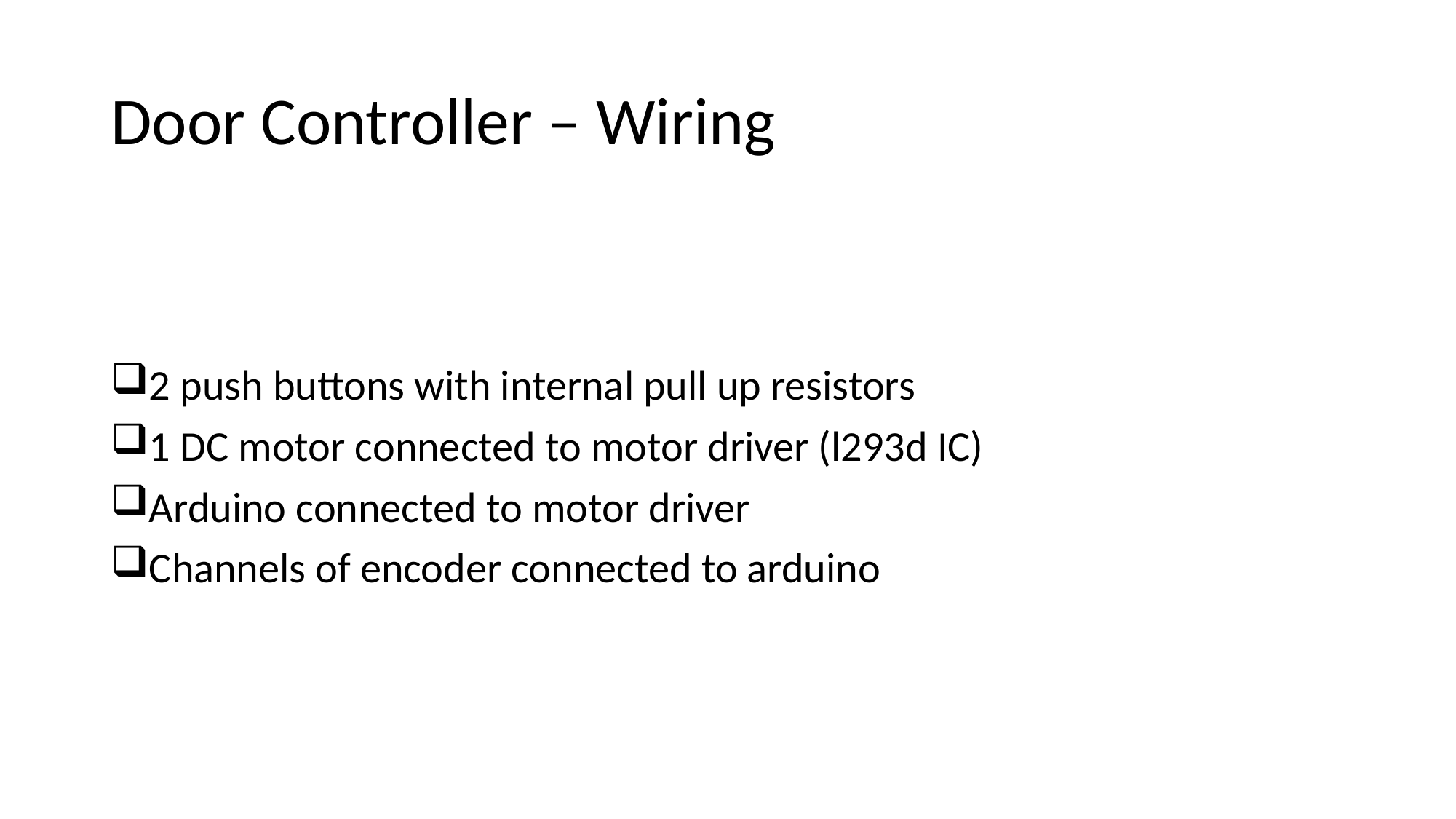

# Door Controller – Wiring
2 push buttons with internal pull up resistors
1 DC motor connected to motor driver (l293d IC)
Arduino connected to motor driver
Channels of encoder connected to arduino